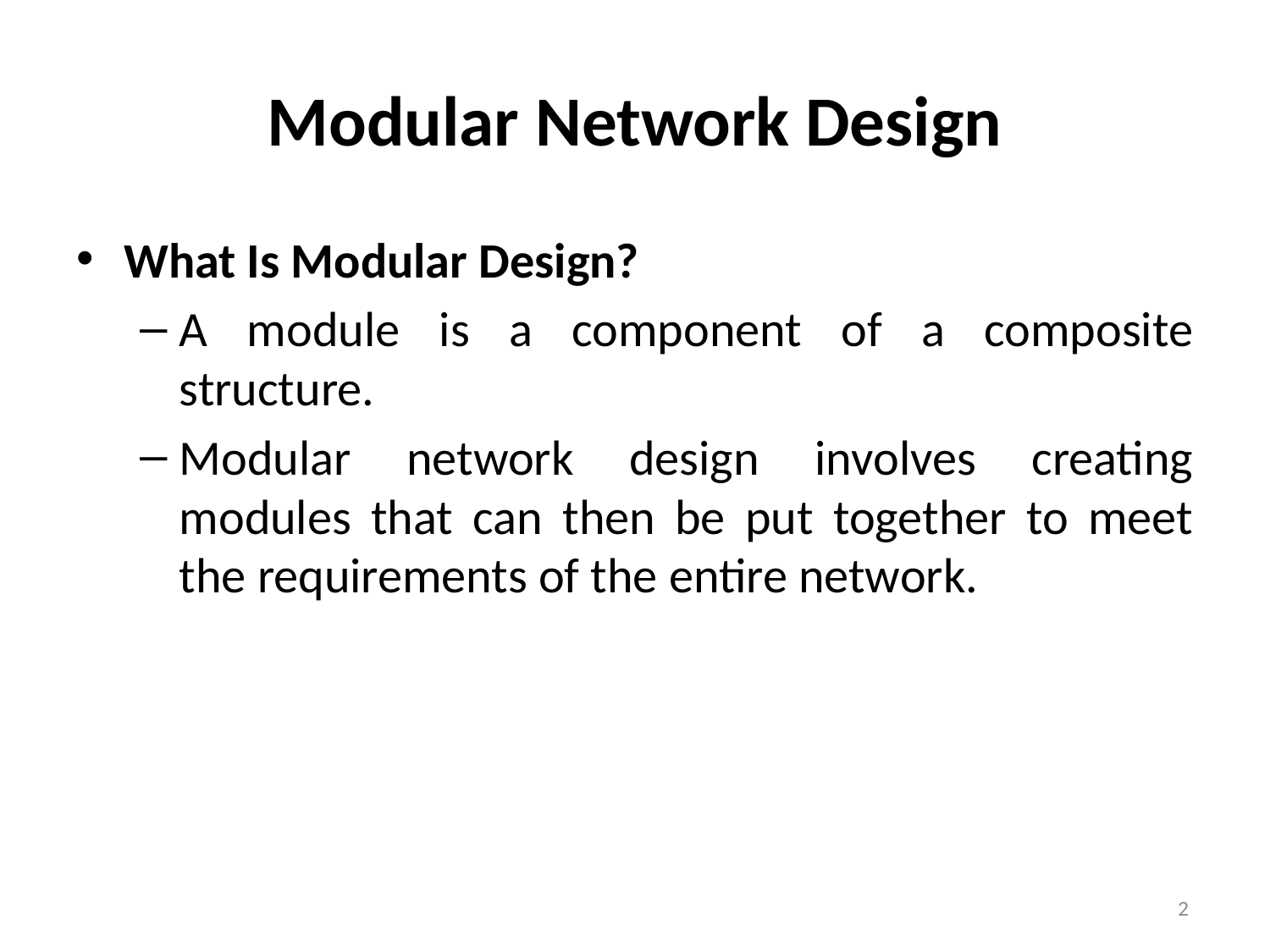

# Modular Network Design
What Is Modular Design?
A module is a component of a composite structure.
Modular network design involves creating modules that can then be put together to meet the requirements of the entire network.

2